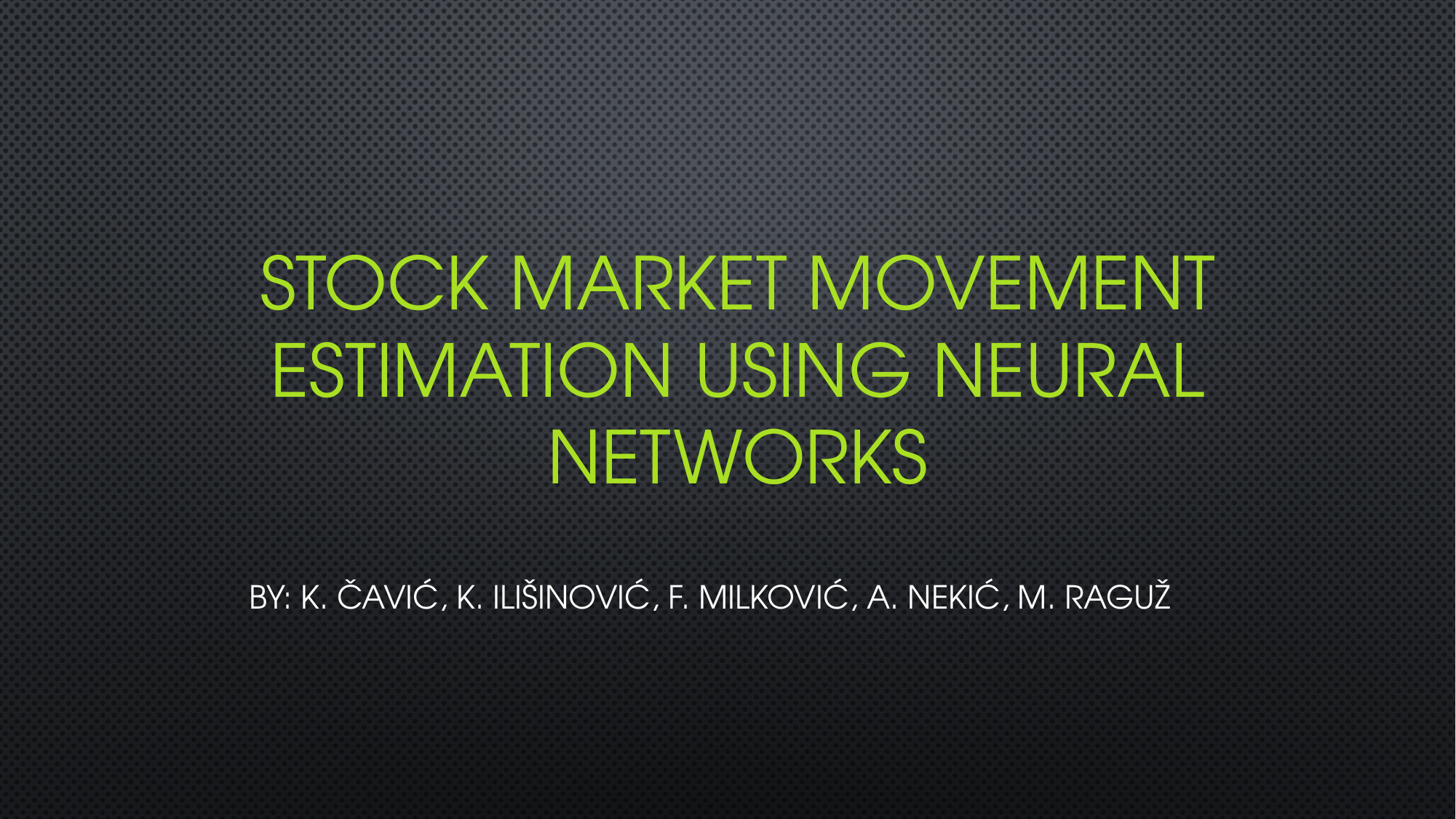

# Stock market movement estimation using neural networks
By: k. čavić, k. ilišinović, f. milković, a. nekić, m. raguž